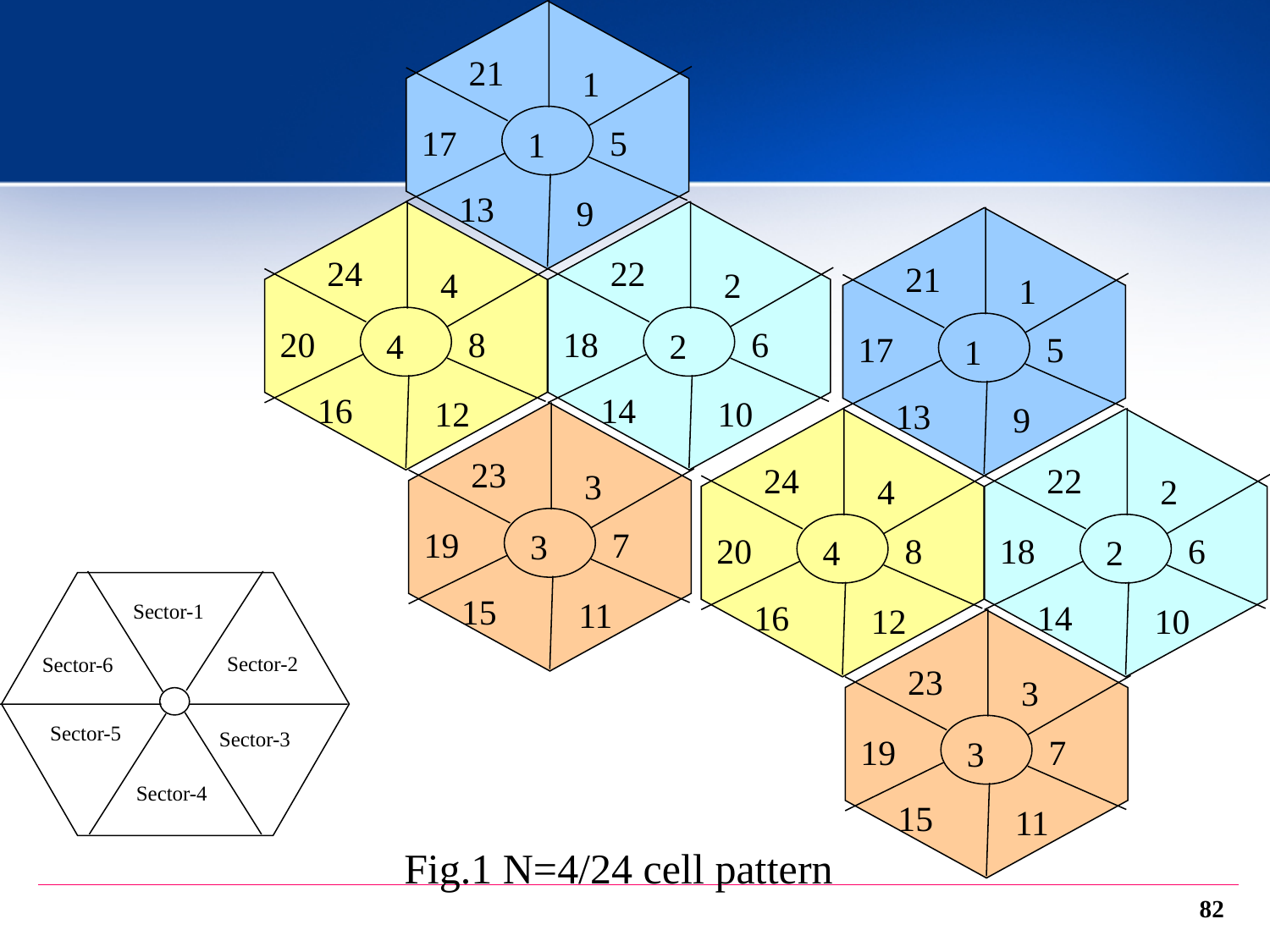

21
 1

1
17
5

13
9

24
 4

4
20
8

16
12

22
 2

2
18
6

14
10

23
 3

3
19
7

15
11

21
 1

1
17
5

13
9

24
 4

4
20
8

16
12

22
 2

2
18
6

14
10

23
 3

3
19
7

15
11

Sector-1
Sector-2
Sector-6

Sector-5

Sector-3
Sector-4
Fig.1 N=4/24 cell pattern
82